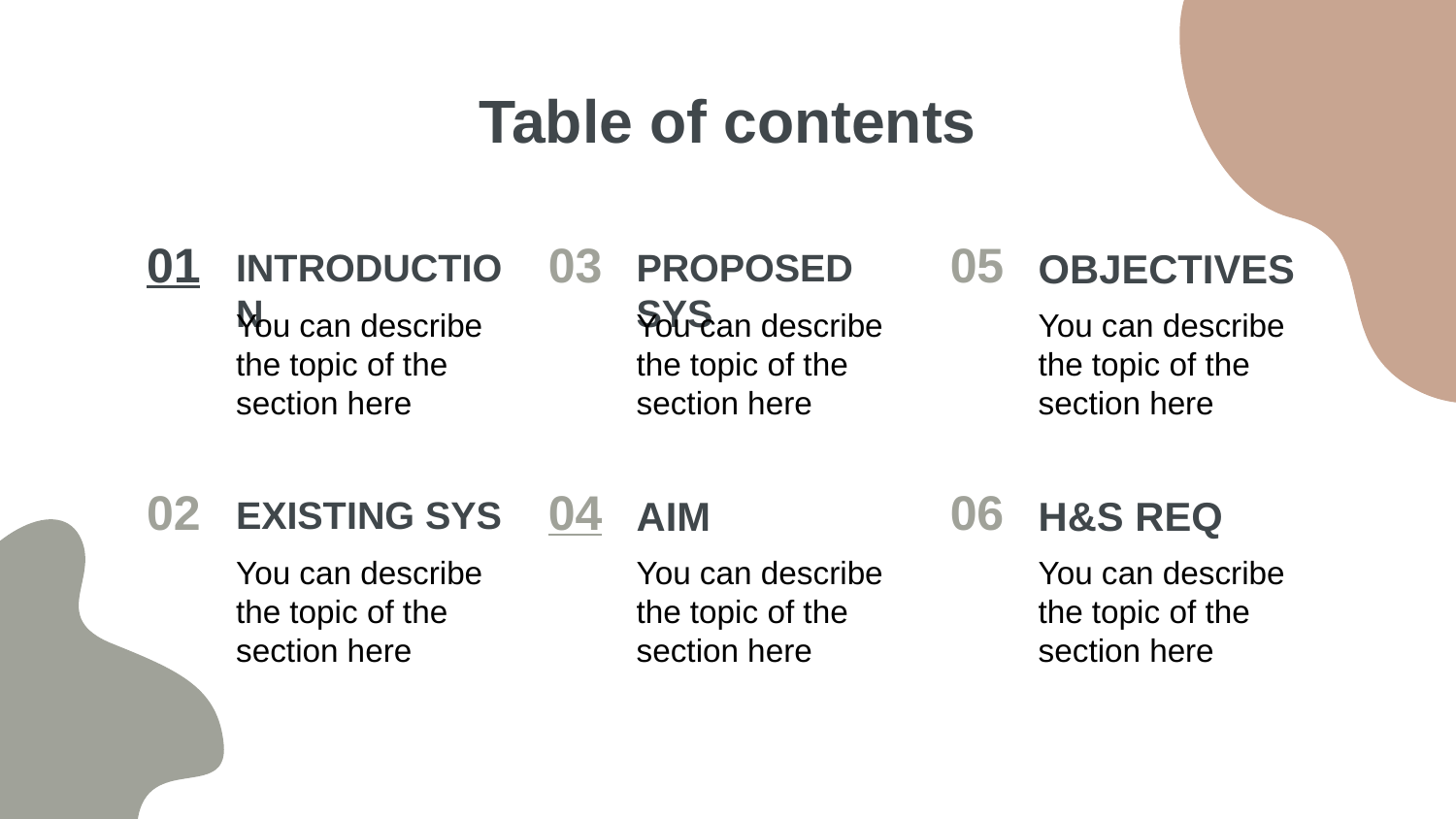

# Table of contents
01
INTRODUCTION
03
PROPOSED SYS
05
OBJECTIVES
You can describe the topic of the section here
You can describe the topic of the section here
You can describe the topic of the section here
02
04
06
EXISTING SYS
AIM
H&S REQ
You can describe the topic of the section here
You can describe the topic of the section here
You can describe the topic of the section here